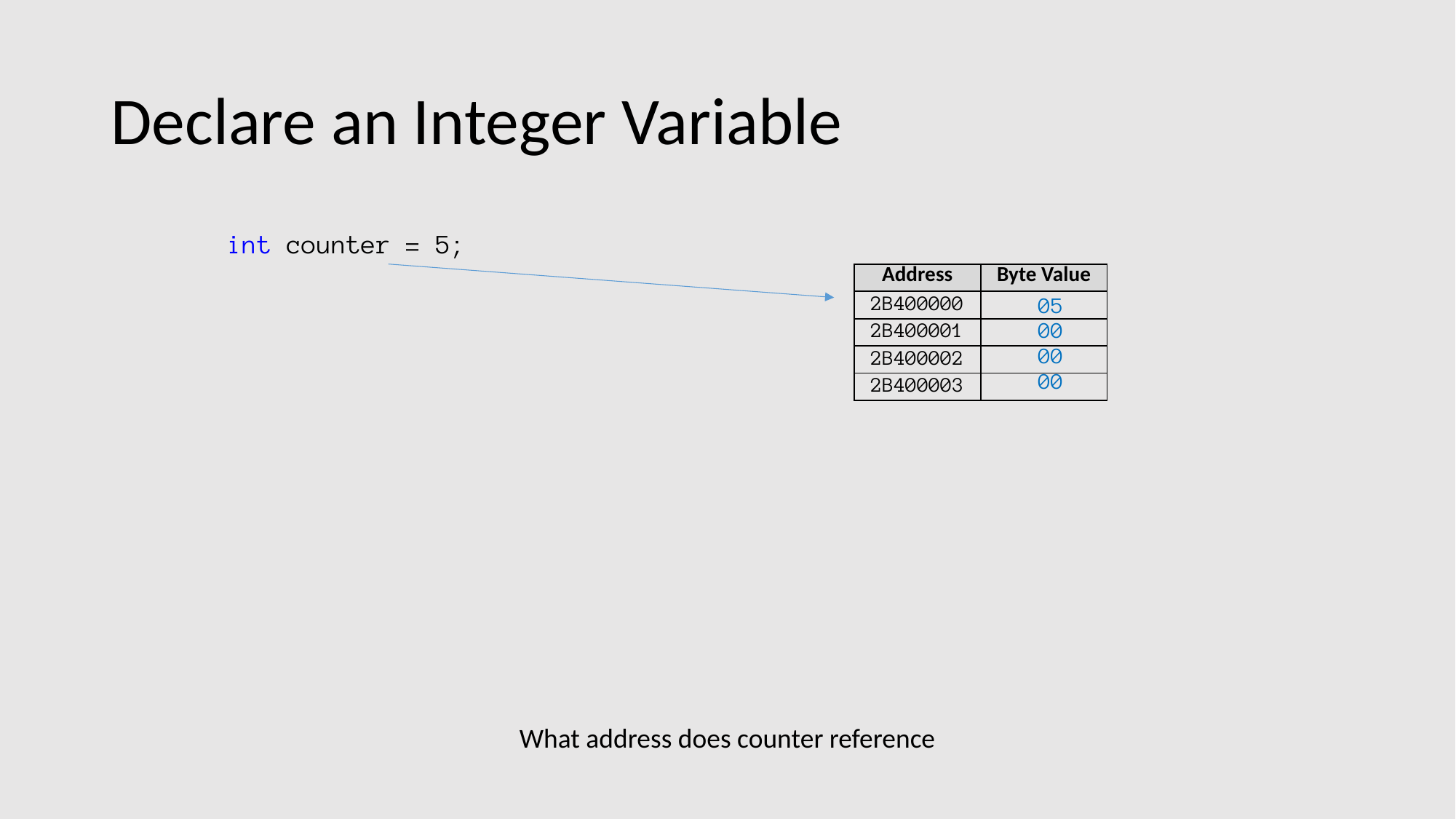

# Declare an Integer Variable
int counter = 5;
|  | Address | Byte Value |
| --- | --- | --- |
|  | 2B400000 |  |
|  | 2B400001 |  |
|  | 2B400002 |  |
|  | 2B400003 |  |
05
00
00
00
What address does counter reference